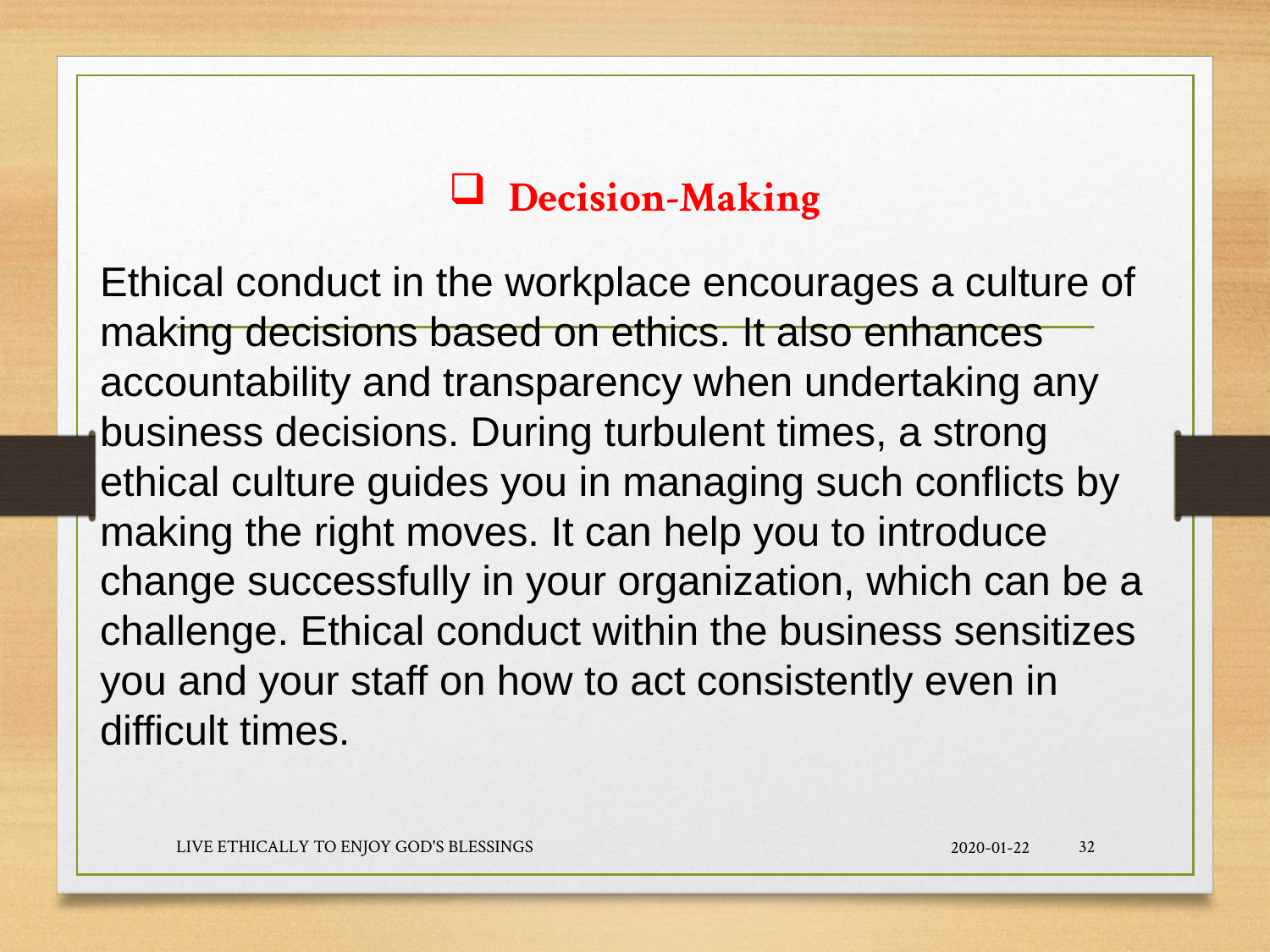

# Decision-Making
Ethical conduct in the workplace encourages a culture of making decisions based on ethics. It also enhances accountability and transparency when undertaking any business decisions. During turbulent times, a strong ethical culture guides you in managing such conflicts by making the right moves. It can help you to introduce change successfully in your organization, which can be a challenge. Ethical conduct within the business sensitizes you and your staff on how to act consistently even in difficult times.

LIVE ETHICALLY TO ENJOY GOD'S BLESSINGS
2020-01-22
32